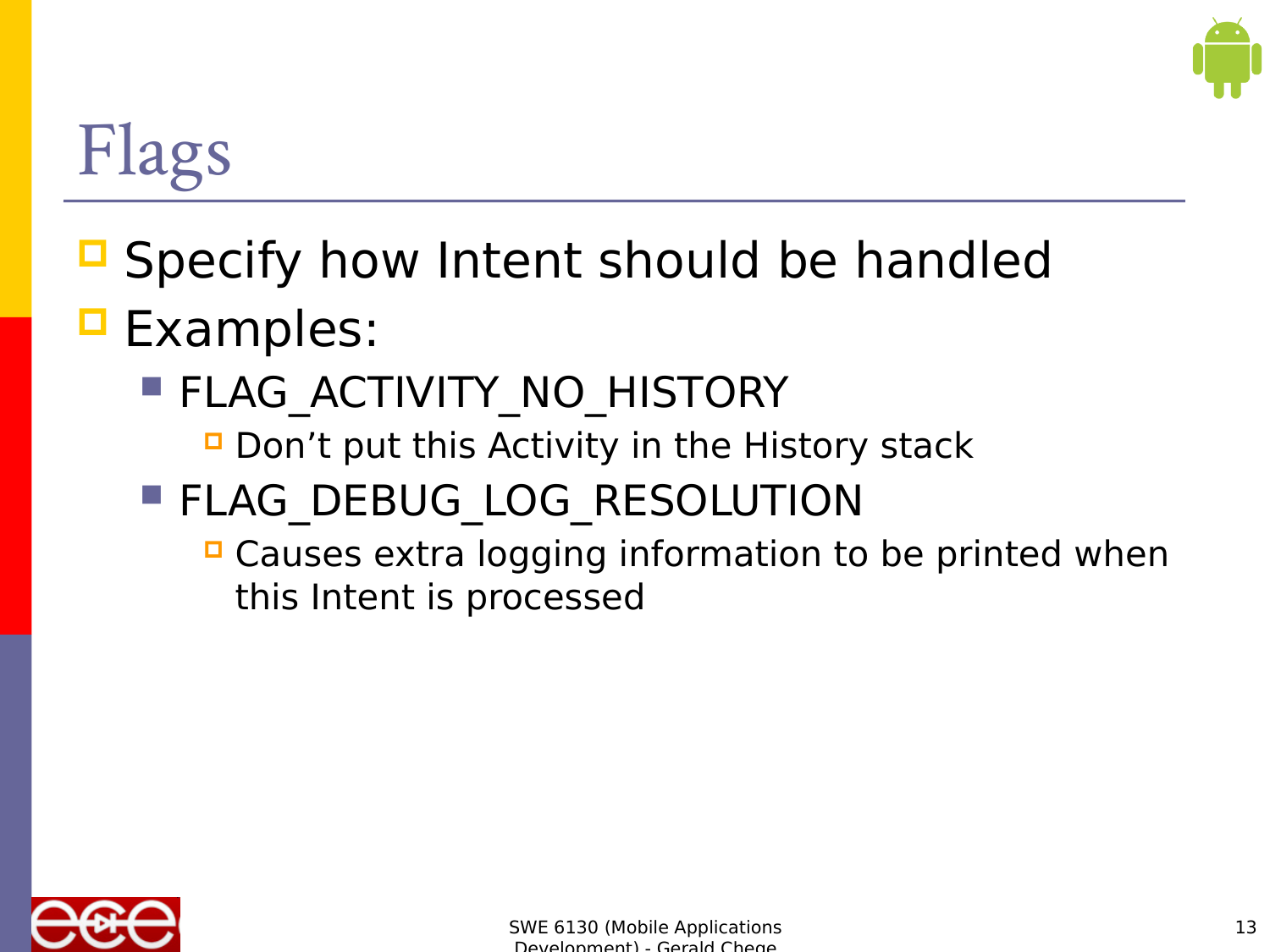

# Flags
Specify how Intent should be handled
Examples:
FLAG_ACTIVITY_NO_HISTORY
Don’t put this Activity in the History stack
FLAG_DEBUG_LOG_RESOLUTION
Causes extra logging information to be printed when this Intent is processed
SWE 6130 (Mobile Applications Development) - Gerald Chege
13